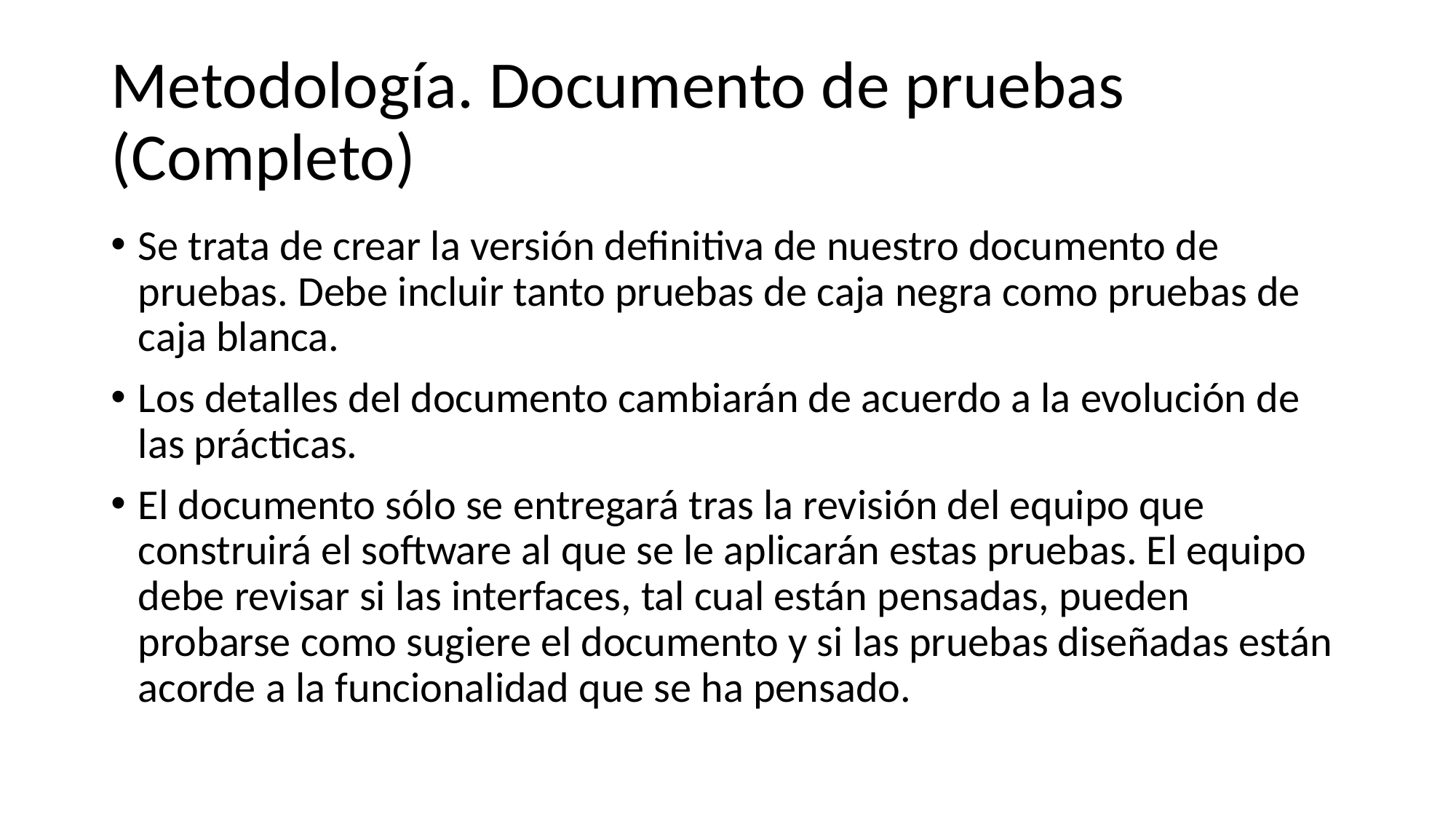

# Metodología. Documento de pruebas (Completo)
Se trata de crear la versión definitiva de nuestro documento de pruebas. Debe incluir tanto pruebas de caja negra como pruebas de caja blanca.
Los detalles del documento cambiarán de acuerdo a la evolución de las prácticas.
El documento sólo se entregará tras la revisión del equipo que construirá el software al que se le aplicarán estas pruebas. El equipo debe revisar si las interfaces, tal cual están pensadas, pueden probarse como sugiere el documento y si las pruebas diseñadas están acorde a la funcionalidad que se ha pensado.